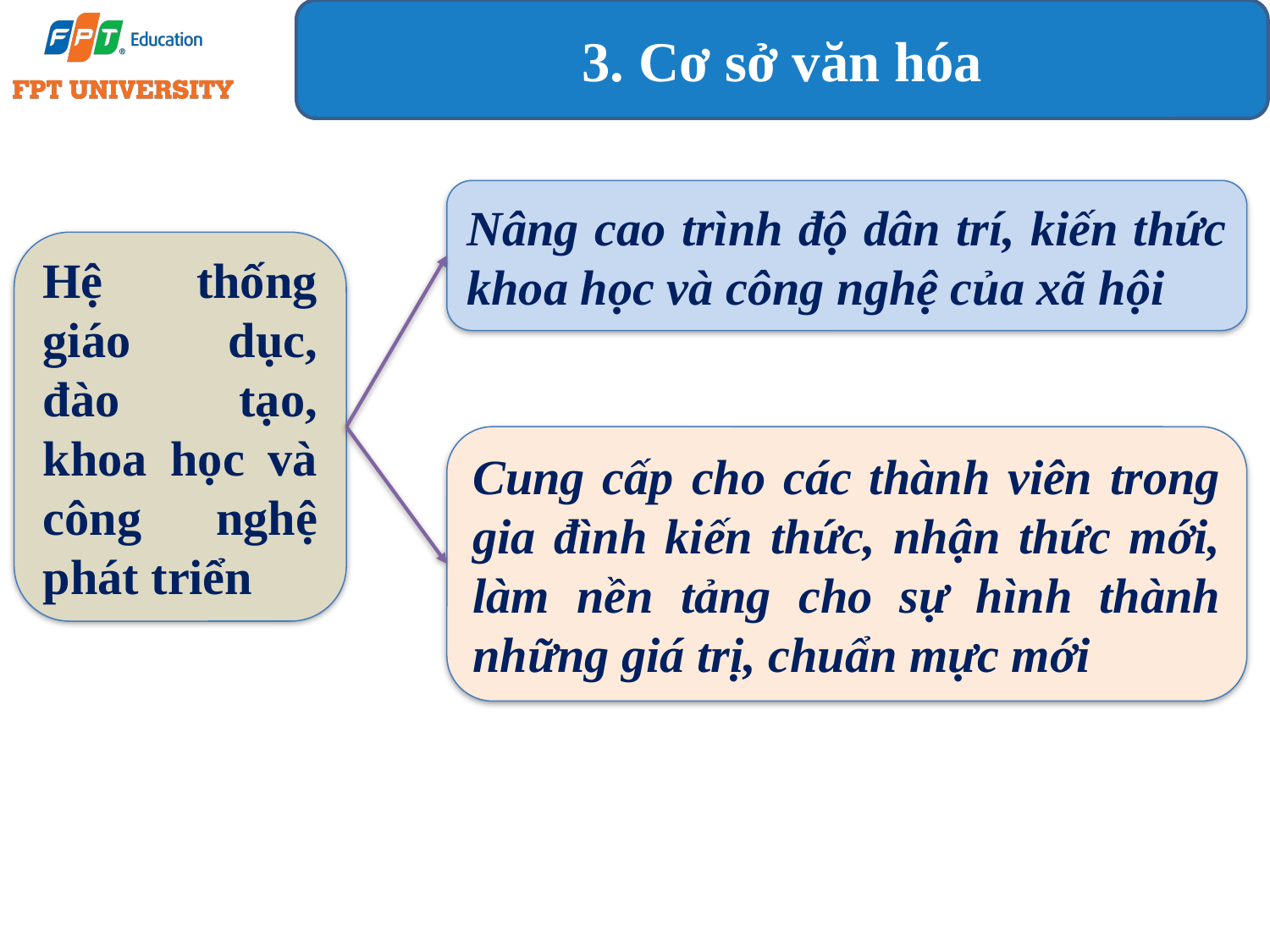

3. Cơ sở văn hóa
Nâng cao trình độ dân trí, kiến thức khoa học và công nghệ của xã hội
Hệ thống giáo dục, đào tạo, khoa học và công nghệ phát triển
Cung cấp cho các thành viên trong gia đình kiến thức, nhận thức mới, làm nền tảng cho sự hình thành những giá trị, chuẩn mực mới